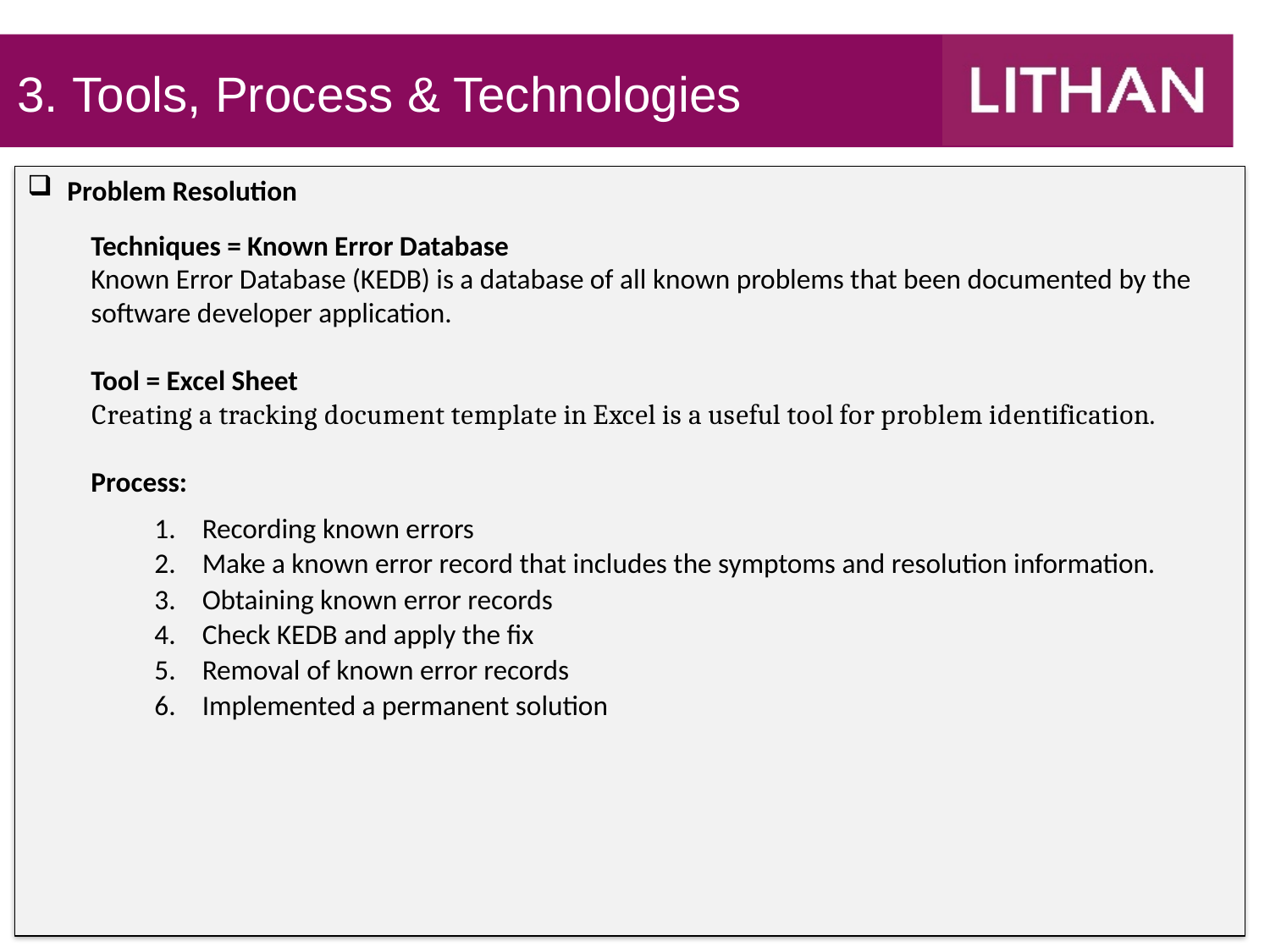

3. Tools, Process & Technologies
Problem Resolution
Techniques = Known Error Database
Known Error Database (KEDB) is a database of all known problems that been documented by the software developer application.
Tool = Excel Sheet
Creating a tracking document template in Excel is a useful tool for problem identification.
Process:
Recording known errors
Make a known error record that includes the symptoms and resolution information.
Obtaining known error records
Check KEDB and apply the fix
Removal of known error records
Implemented a permanent solution